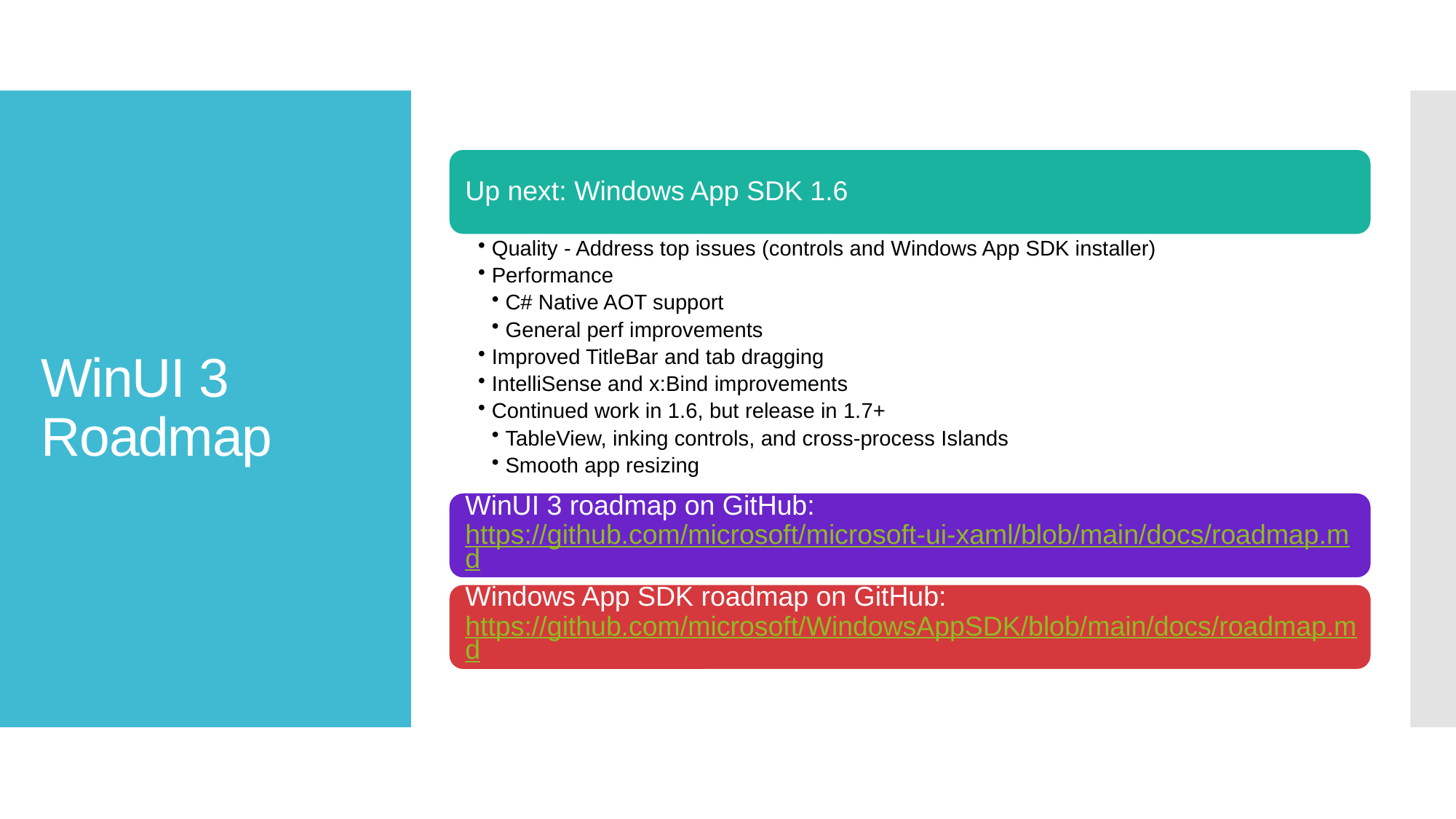

Up next: Windows App SDK 1.6
Quality - Address top issues (controls and Windows App SDK installer)
Performance
C# Native AOT support
General perf improvements
Improved TitleBar and tab dragging
IntelliSense and x:Bind improvements
Continued work in 1.6, but release in 1.7+
TableView, inking controls, and cross-process Islands
Smooth app resizing
WinUI 3 roadmap on GitHub: https://github.com/microsoft/microsoft-ui-xaml/blob/main/docs/roadmap.md
Windows App SDK roadmap on GitHub: https://github.com/microsoft/WindowsAppSDK/blob/main/docs/roadmap.md
# WinUI 3 Roadmap